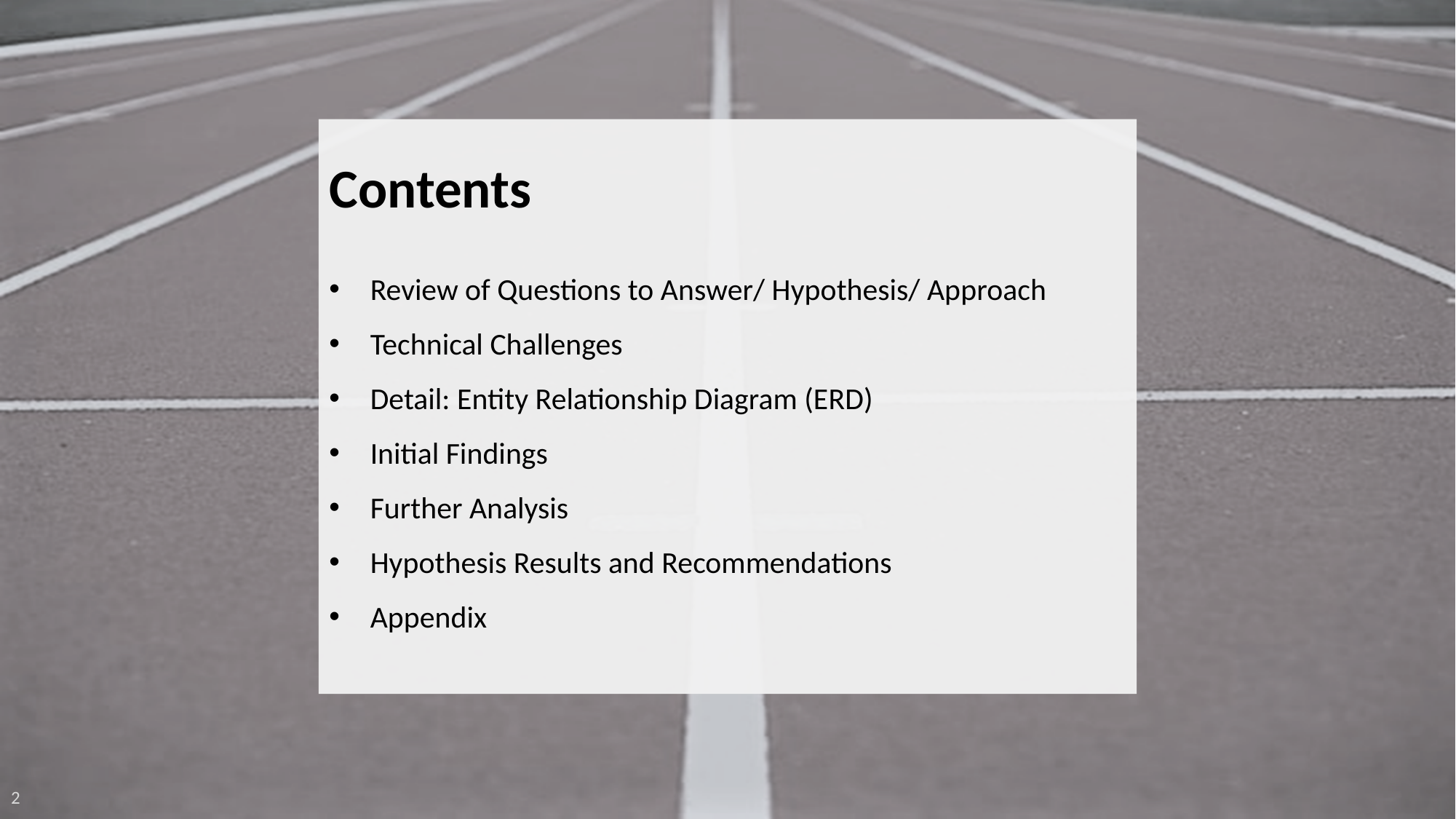

Contents

Review of Questions to Answer/ Hypothesis/ Approach
Technical Challenges
Detail: Entity Relationship Diagram (ERD)
Initial Findings
Further Analysis
Hypothesis Results and Recommendations
Appendix

2